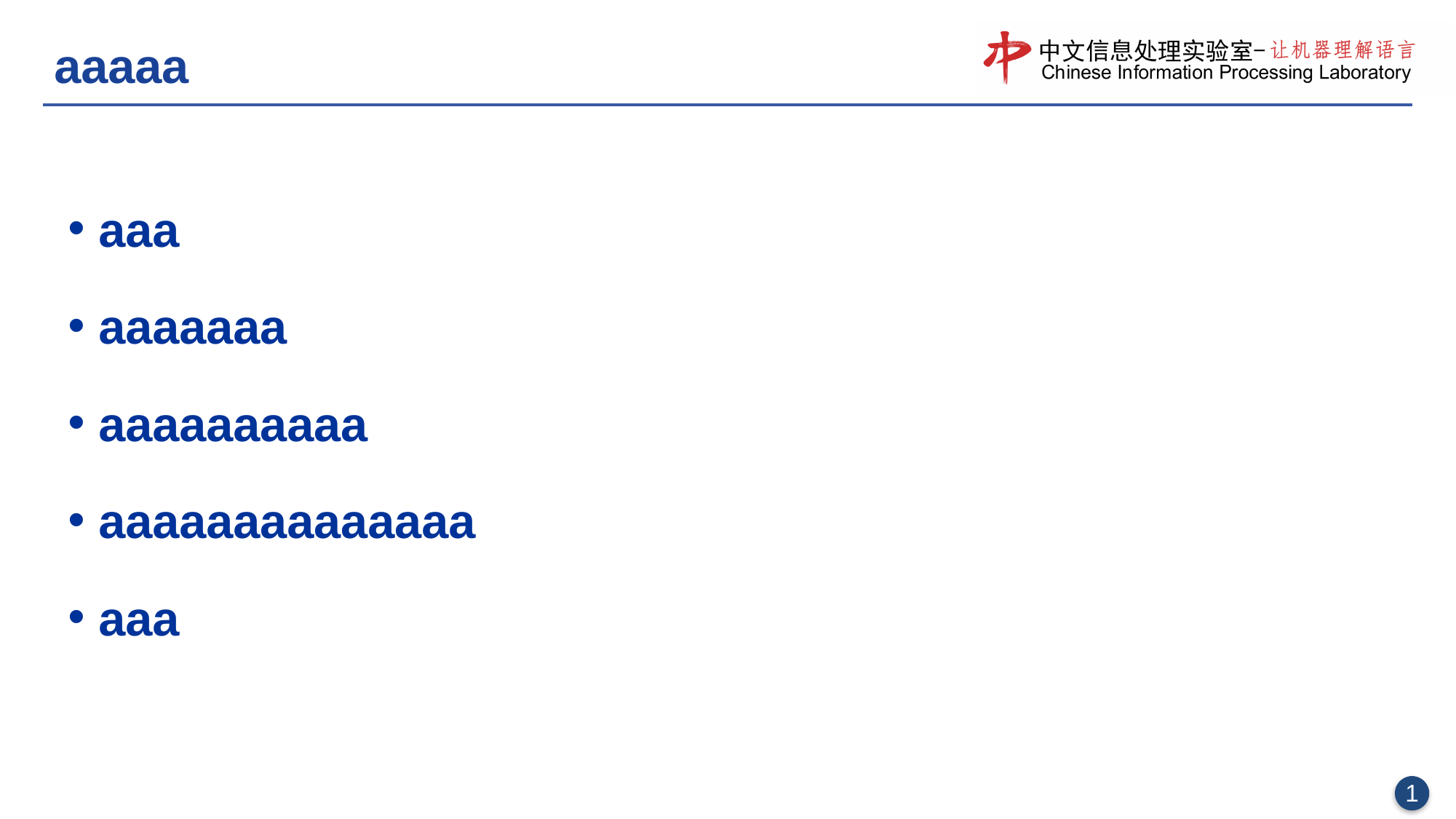

# aaaaa
aaa
aaaaaaa
aaaaaaaaaa
aaaaaaaaaaaaaa
aaa